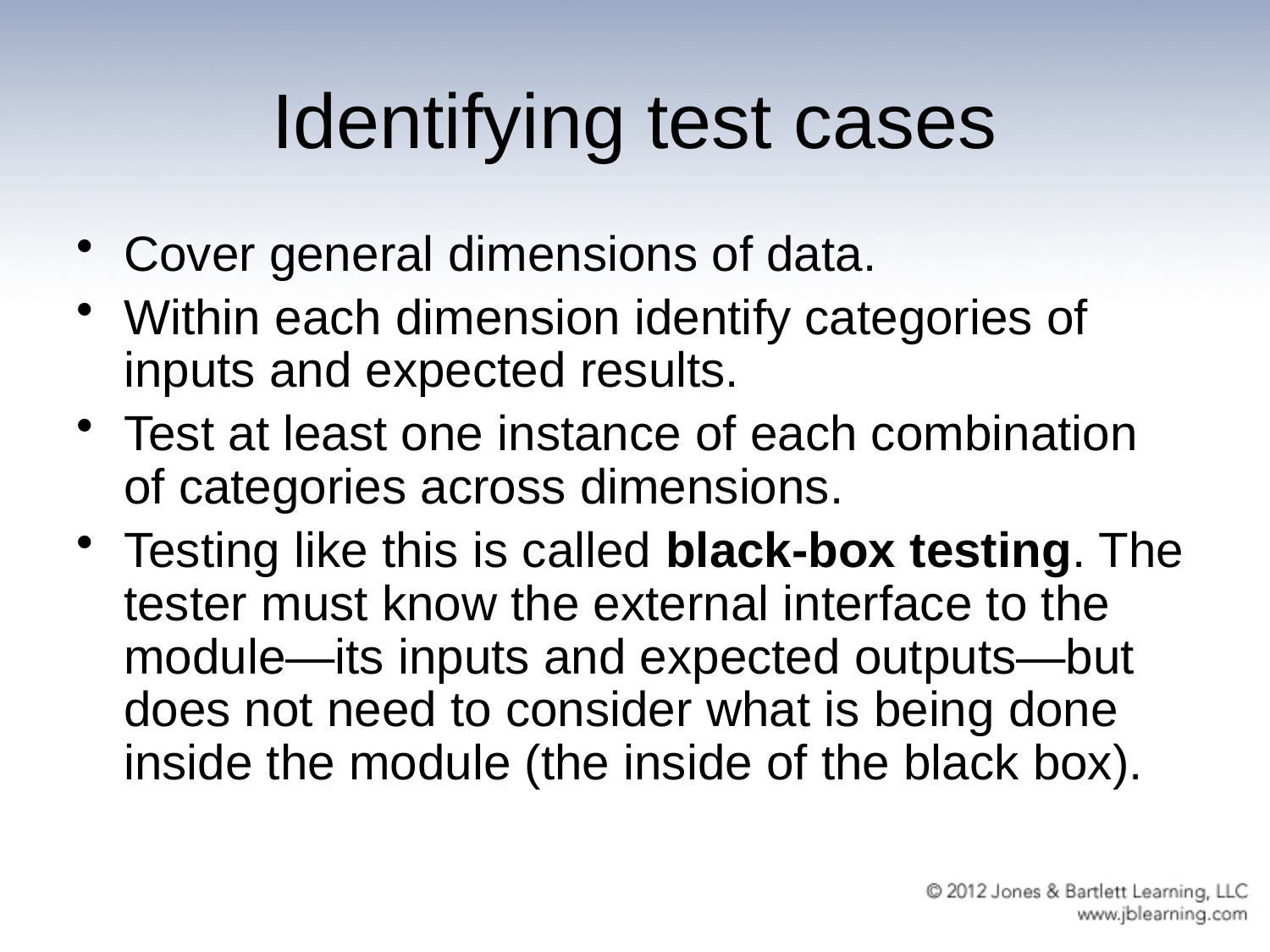

# Identifying test cases
Cover general dimensions of data.
Within each dimension identify categories of inputs and expected results.
Test at least one instance of each combination of categories across dimensions.
Testing like this is called black-box testing. The tester must know the external interface to the module—its inputs and expected outputs—but does not need to consider what is being done inside the module (the inside of the black box).